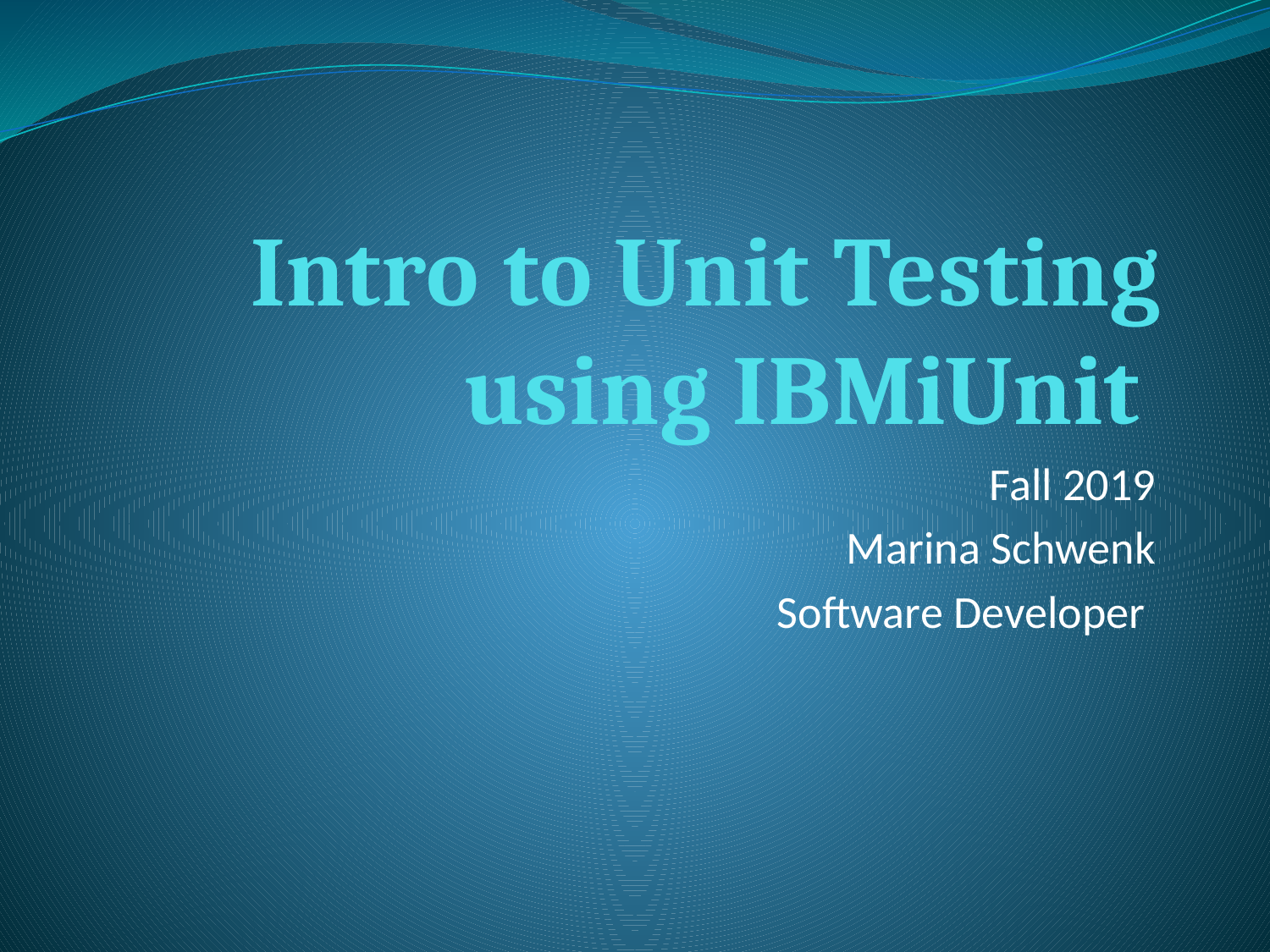

# Intro to Unit Testing using IBMiUnit
Fall 2019
Marina Schwenk
Software Developer